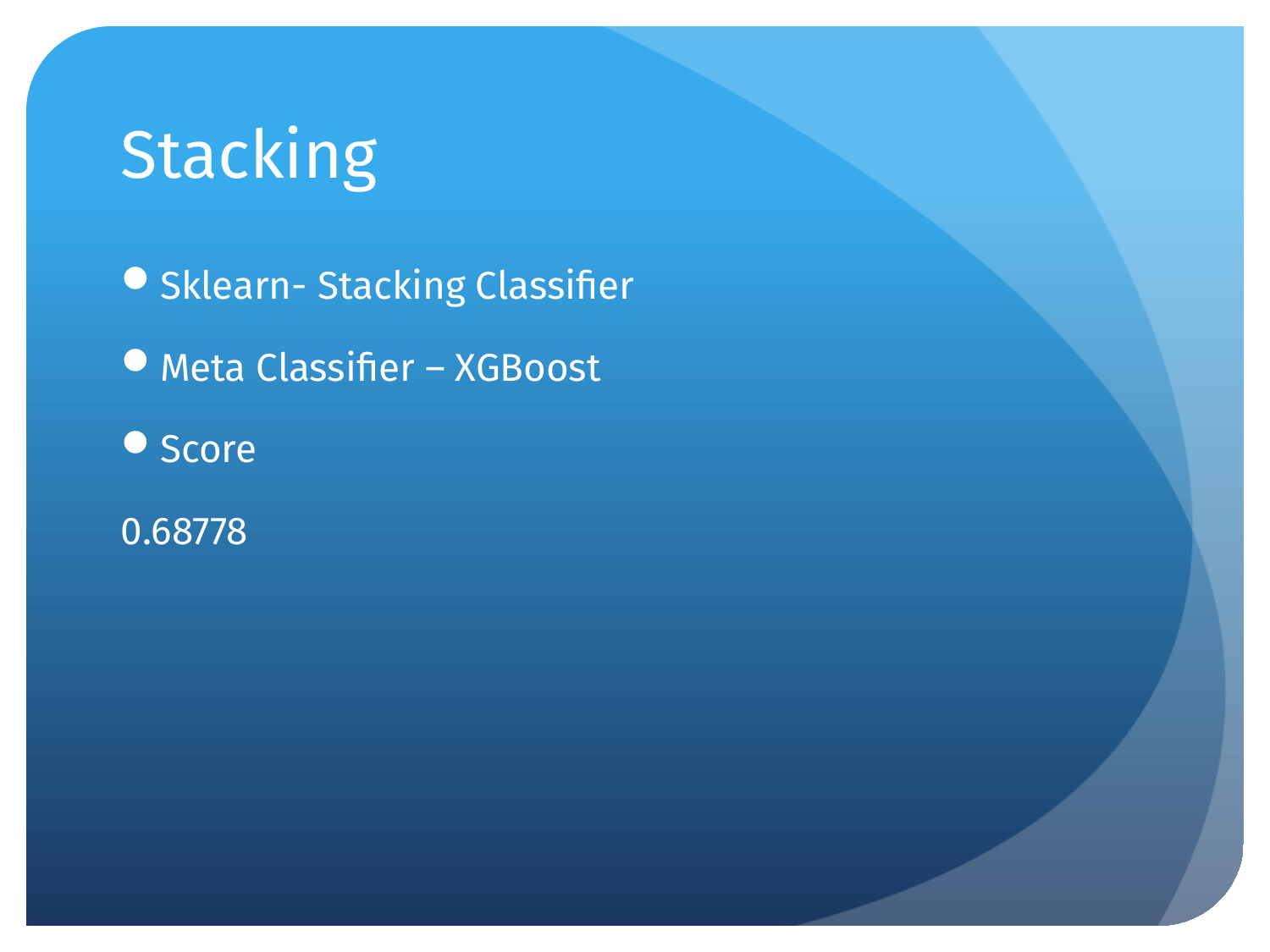

# Stacking
Sklearn- Stacking Classifier
Meta Classifier – XGBoost
Score
0.68778